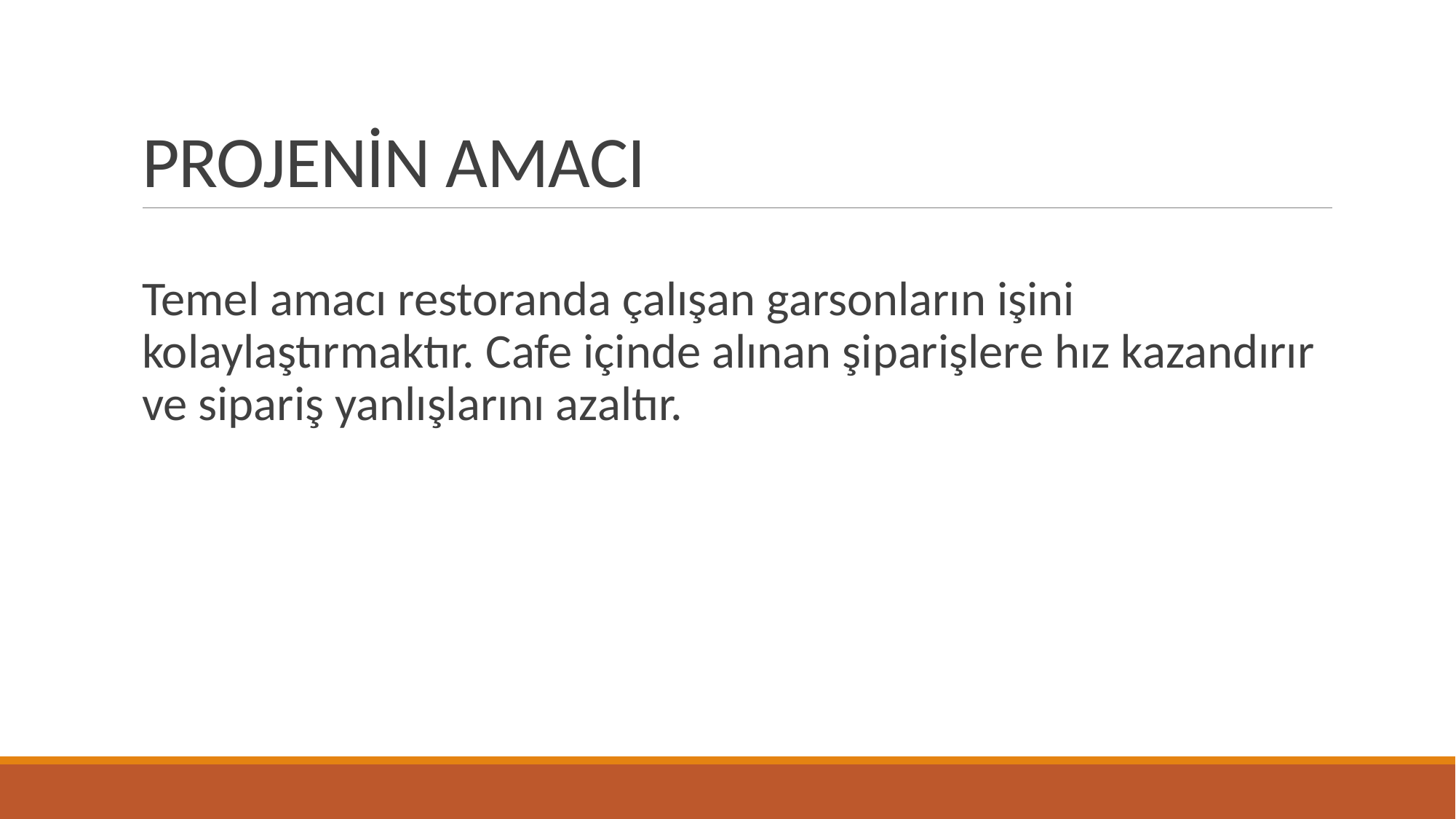

# PROJENİN AMACI
Temel amacı restoranda çalışan garsonların işini kolaylaştırmaktır. Cafe içinde alınan şiparişlere hız kazandırır ve sipariş yanlışlarını azaltır.